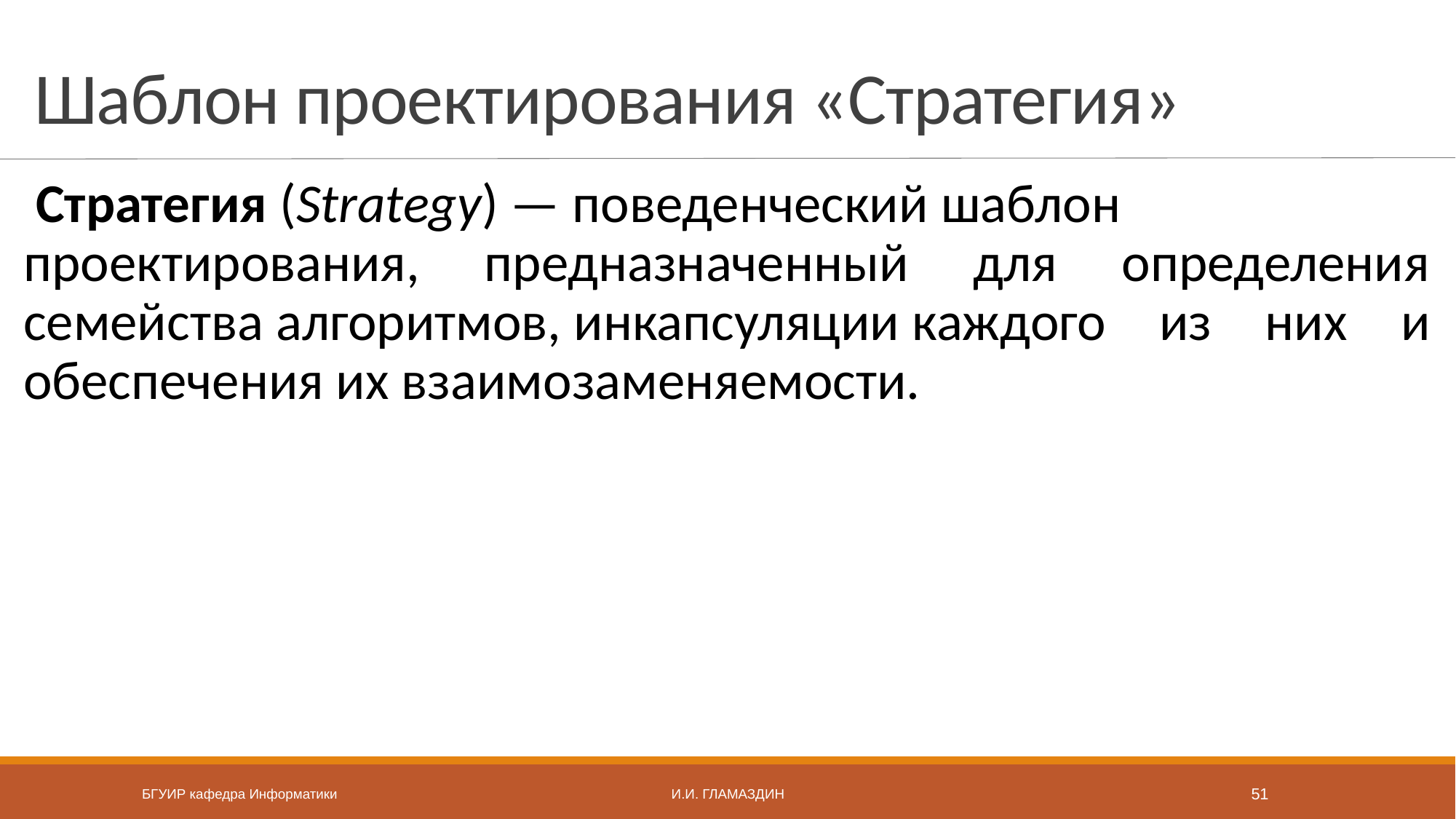

# Шаблон проектирования «Стратегия»
Стратегия (Strategy) — поведенческий шаблон проектирования, предназначенный для определения семейства алгоритмов, инкапсуляции каждого из них и обеспечения их взаимозаменяемости.
БГУИР кафедра Информатики
И.И. Гламаздин
51